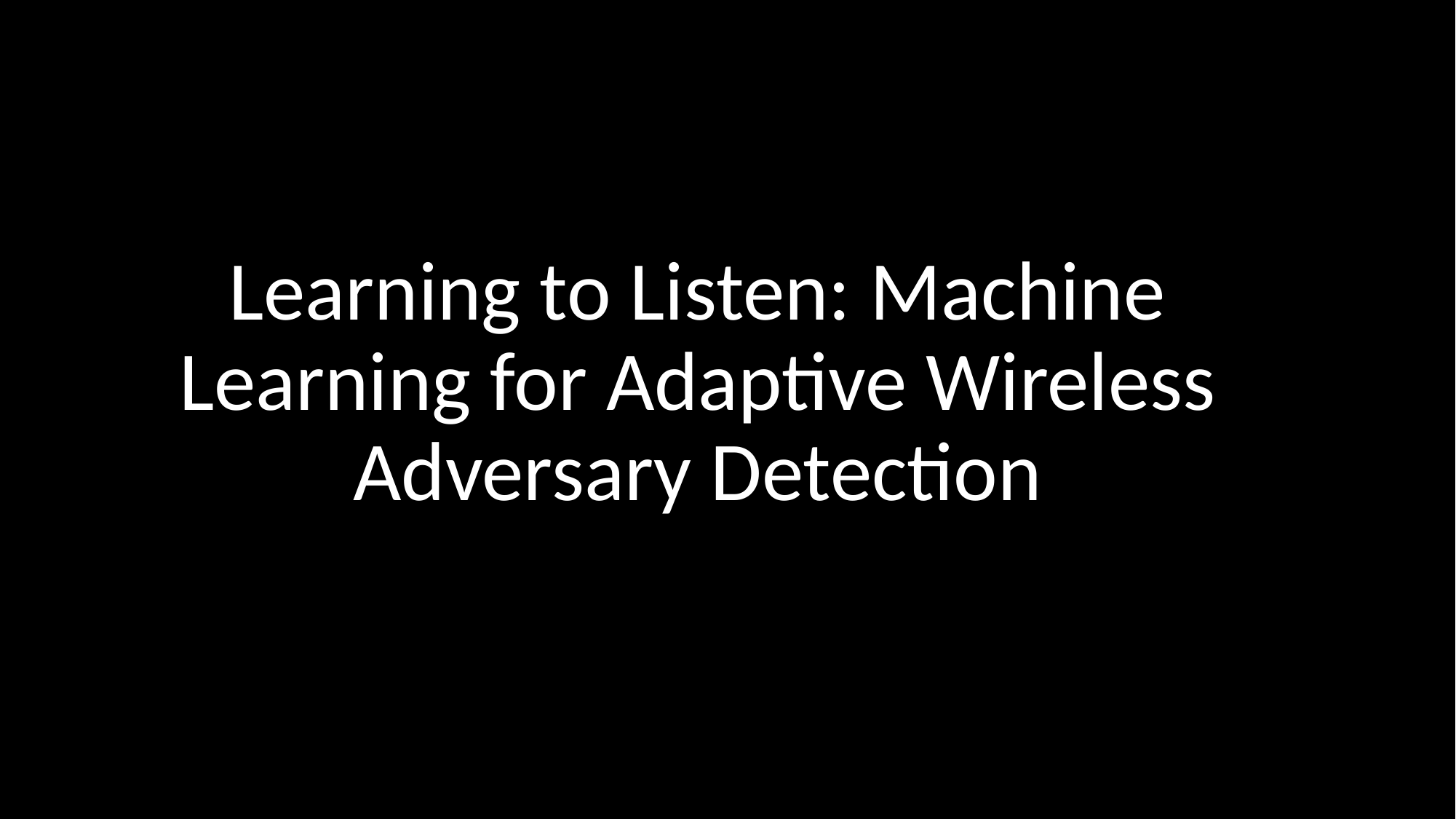

# Learning to Listen: Machine Learning for Adaptive Wireless Adversary Detection